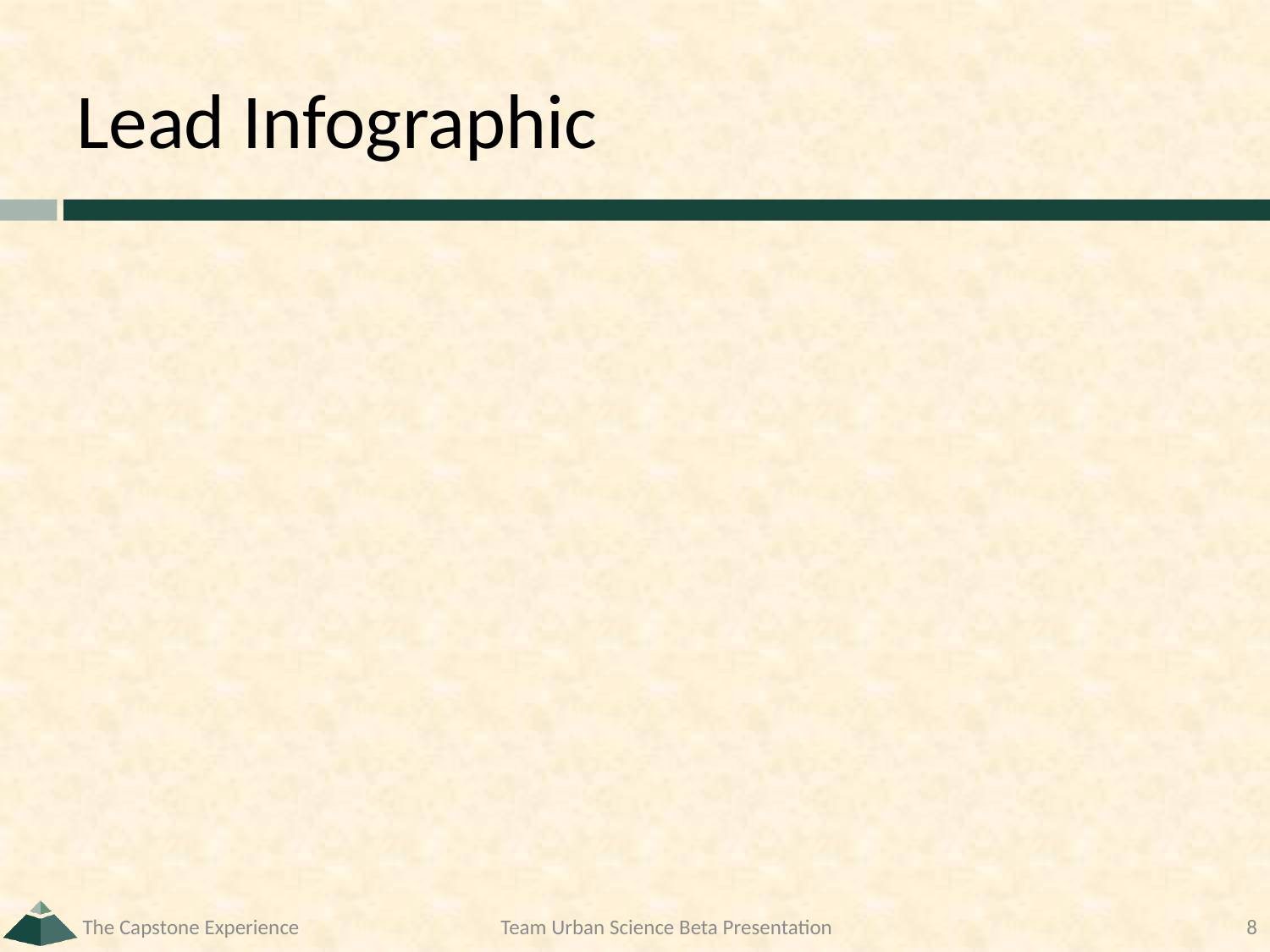

# Lead Infographic
The Capstone Experience
Team Urban Science Beta Presentation
8